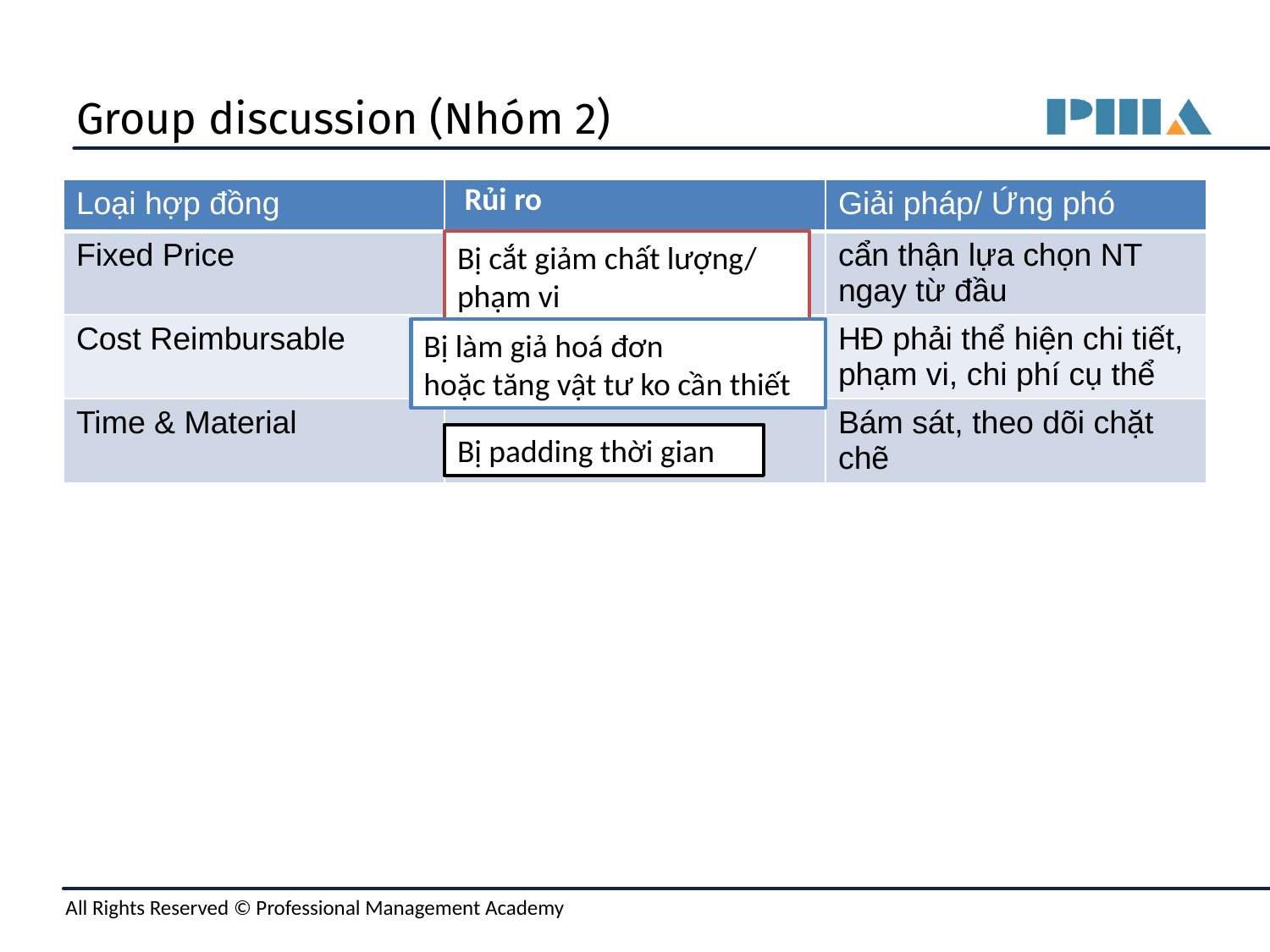

# Group discussion (Nhóm 2)
| Loại hợp đồng | Rủi ro | Giải pháp/ Ứng phó |
| --- | --- | --- |
| Fixed Price |  | cẩn thận lựa chọn NT ngay từ đầu |
| Cost Reimbursable |  | HĐ phải thể hiện chi tiết, phạm vi, chi phí cụ thể |
| Time & Material |  | Bám sát, theo dõi chặt chẽ |
Bị cắt giảm chất lượng/ phạm vi
Bị làm giả hoá đơn
hoặc tăng vật tư ko cần thiết
Bị padding thời gian